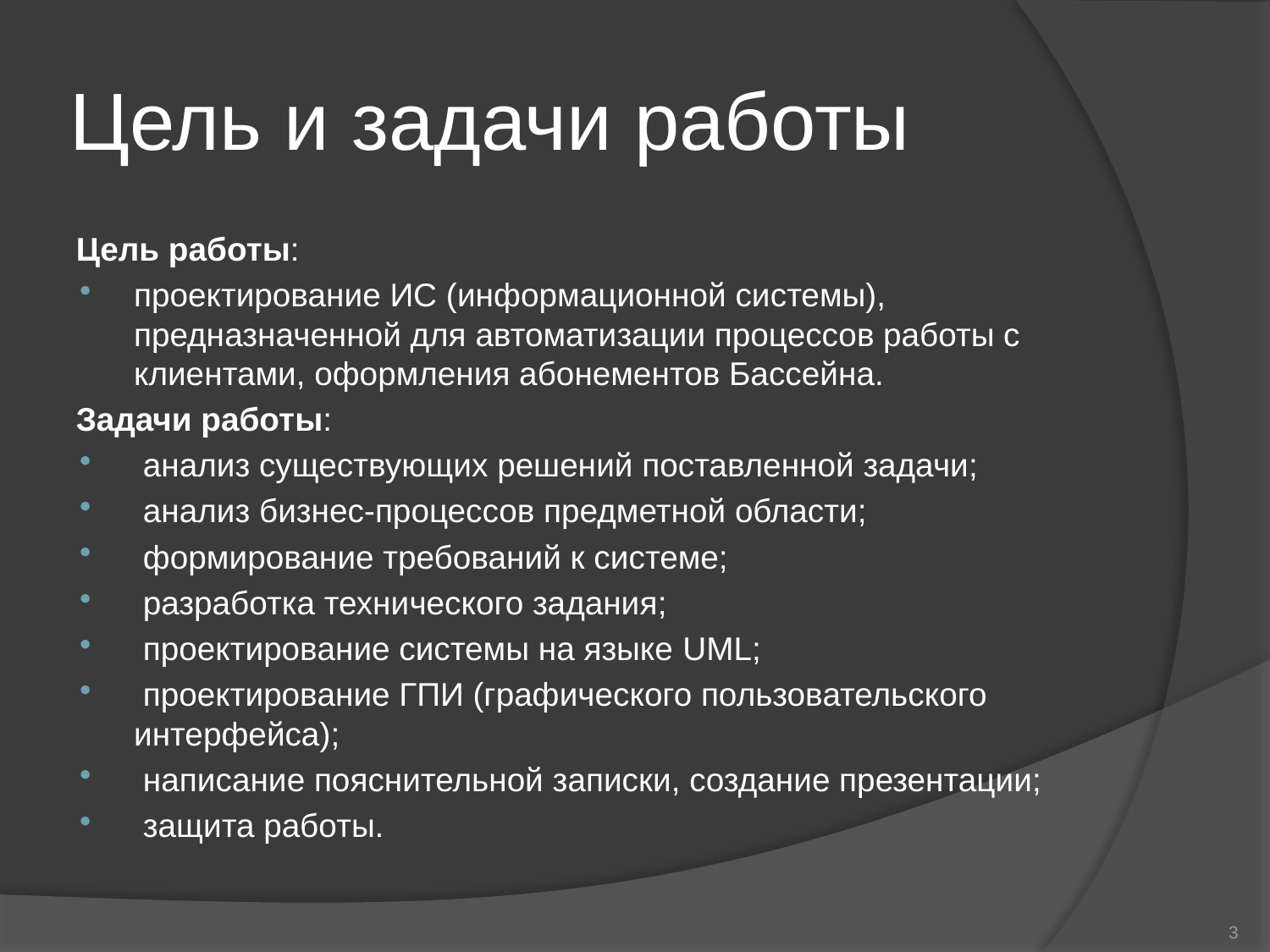

# Цель и задачи работы
Цель работы:
проектирование ИС (информационной системы), предназначенной для автоматизации процессов работы с клиентами, оформления абонементов Бассейна.
Задачи работы:
 анализ существующих решений поставленной задачи;
 анализ бизнес-процессов предметной области;
 формирование требований к системе;
 разработка технического задания;
 проектирование системы на языке UML;
 проектирование ГПИ (графического пользовательского интерфейса);
 написание пояснительной записки, создание презентации;
 защита работы.
3